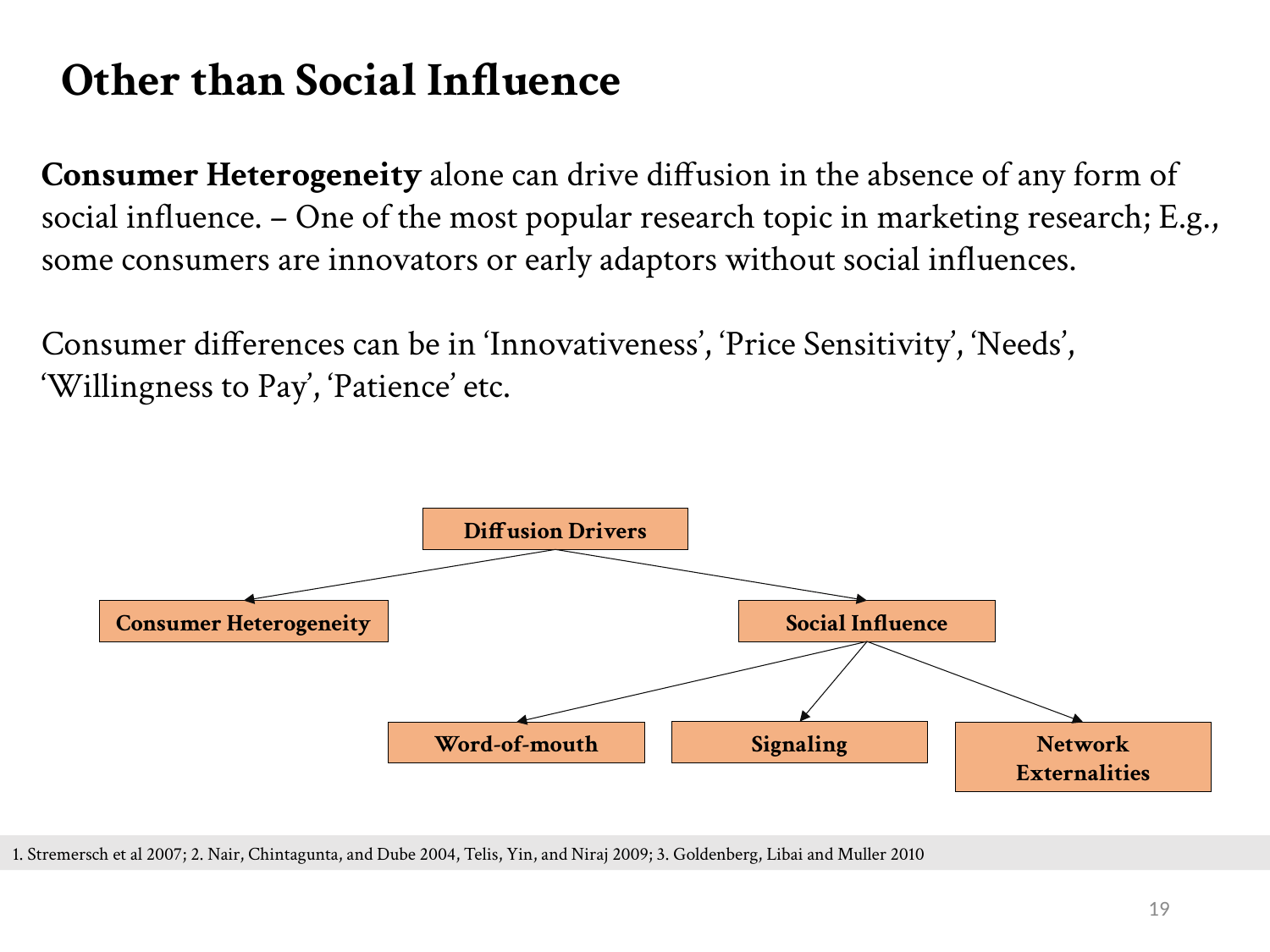

Other than Social Influence
Consumer Heterogeneity alone can drive diffusion in the absence of any form of social influence. – One of the most popular research topic in marketing research; E.g., some consumers are innovators or early adaptors without social influences.

Consumer differences can be in ‘Innovativeness’, ‘Price Sensitivity’, ‘Needs’, ‘Willingness to Pay’, ‘Patience’ etc.
Diffusion Drivers
Consumer Heterogeneity
Social Influence
Signaling
Network Externalities
Word-of-mouth
1. Stremersch et al 2007; 2. Nair, Chintagunta, and Dube 2004, Telis, Yin, and Niraj 2009; 3. Goldenberg, Libai and Muller 2010
19